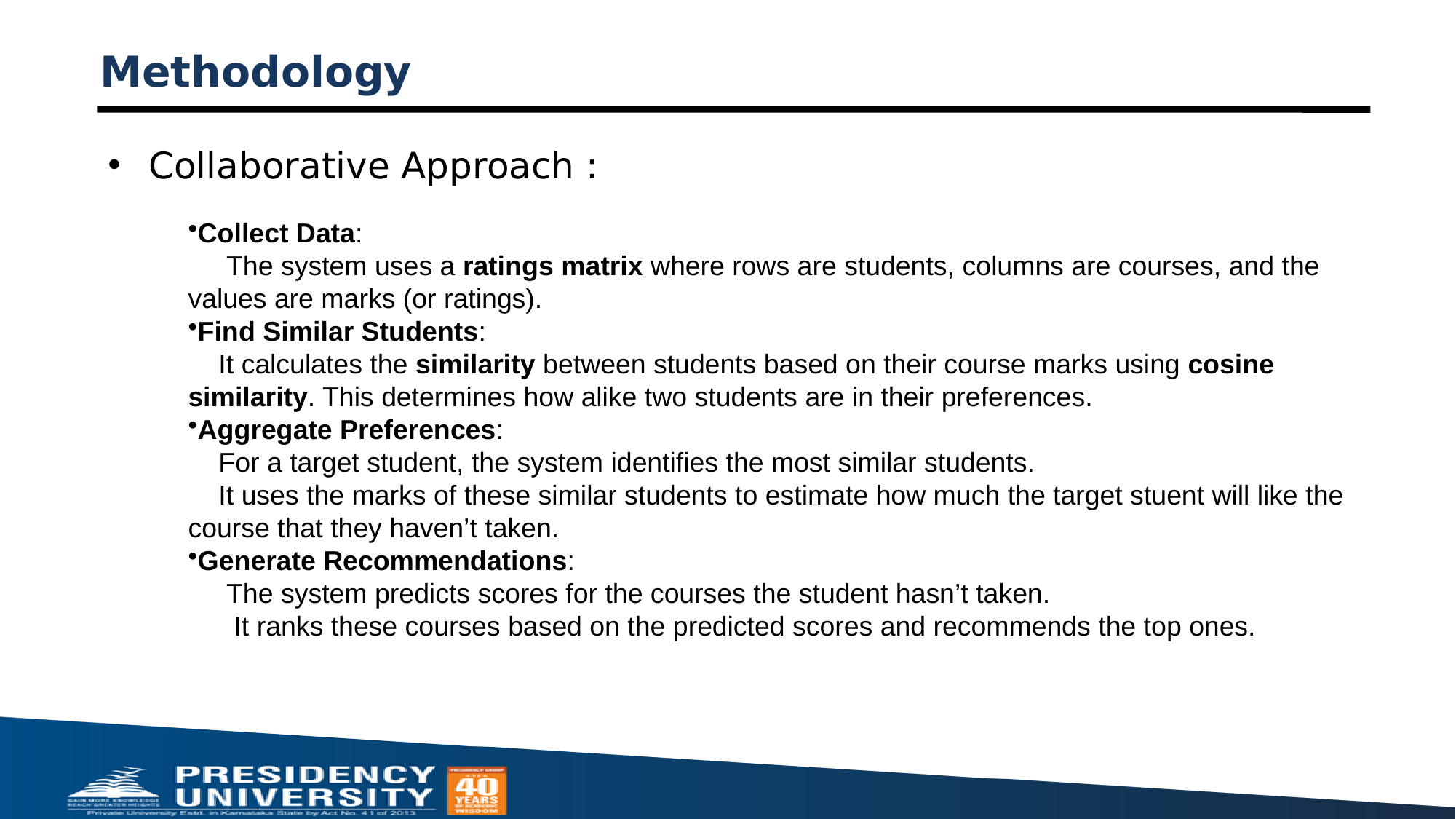

# Methodology
Collaborative Approach :

Collect Data:
     The system uses a ratings matrix where rows are students, columns are courses, and the values are marks (or ratings).
Find Similar Students:
    It calculates the similarity between students based on their course marks using cosine similarity. This determines how alike two students are in their preferences.
Aggregate Preferences:
    For a target student, the system identifies the most similar students.
    It uses the marks of these similar students to estimate how much the target stuent will like the course that they haven’t taken.
Generate Recommendations:
     The system predicts scores for the courses the student hasn’t taken.
      It ranks these courses based on the predicted scores and recommends the top ones.